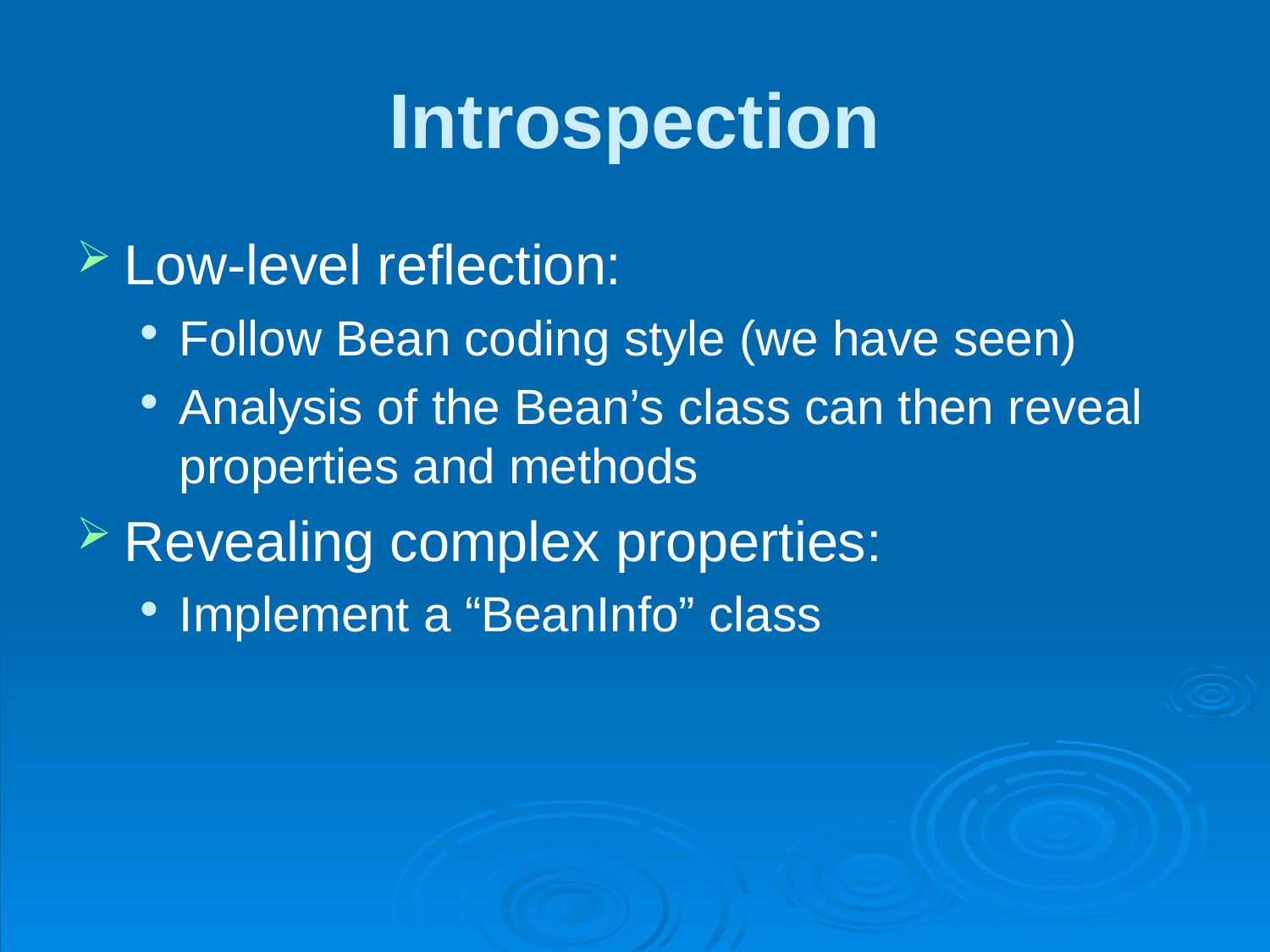

# Introspection
Low-level reflection:
Follow Bean coding style (we have seen)
Analysis of the Bean’s class can then reveal properties and methods
Revealing complex properties:
Implement a “BeanInfo” class